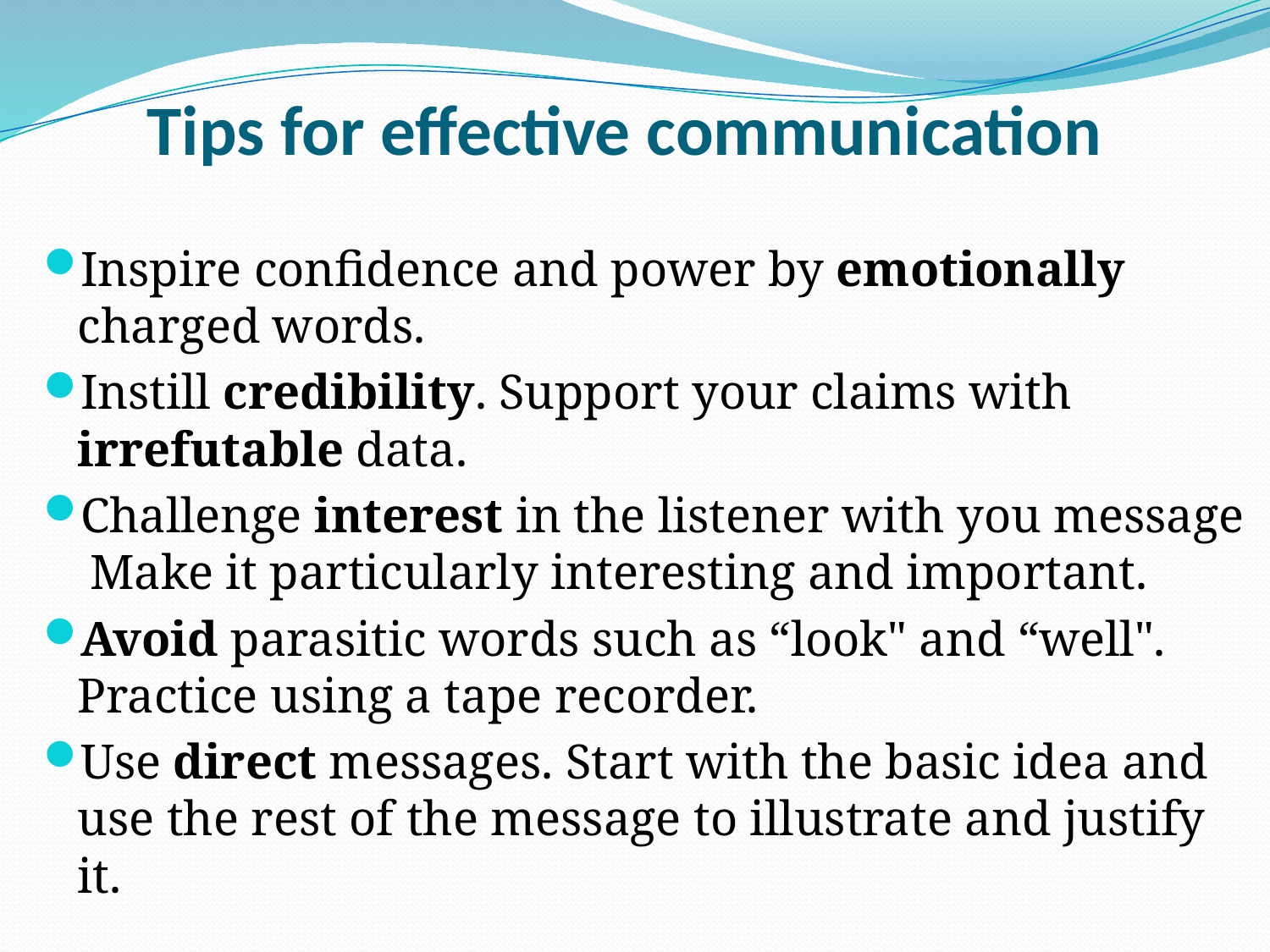

# Tips for effective communication
Inspire confidence and power by emotionally charged words.
Instill credibility. Support your claims with irrefutable data.
Challenge interest in the listener with you message  Make it particularly interesting and important.
Avoid parasitic words such as “look" and “well". Practice using a tape recorder.
Use direct messages. Start with the basic idea and use the rest of the message to illustrate and justify it.